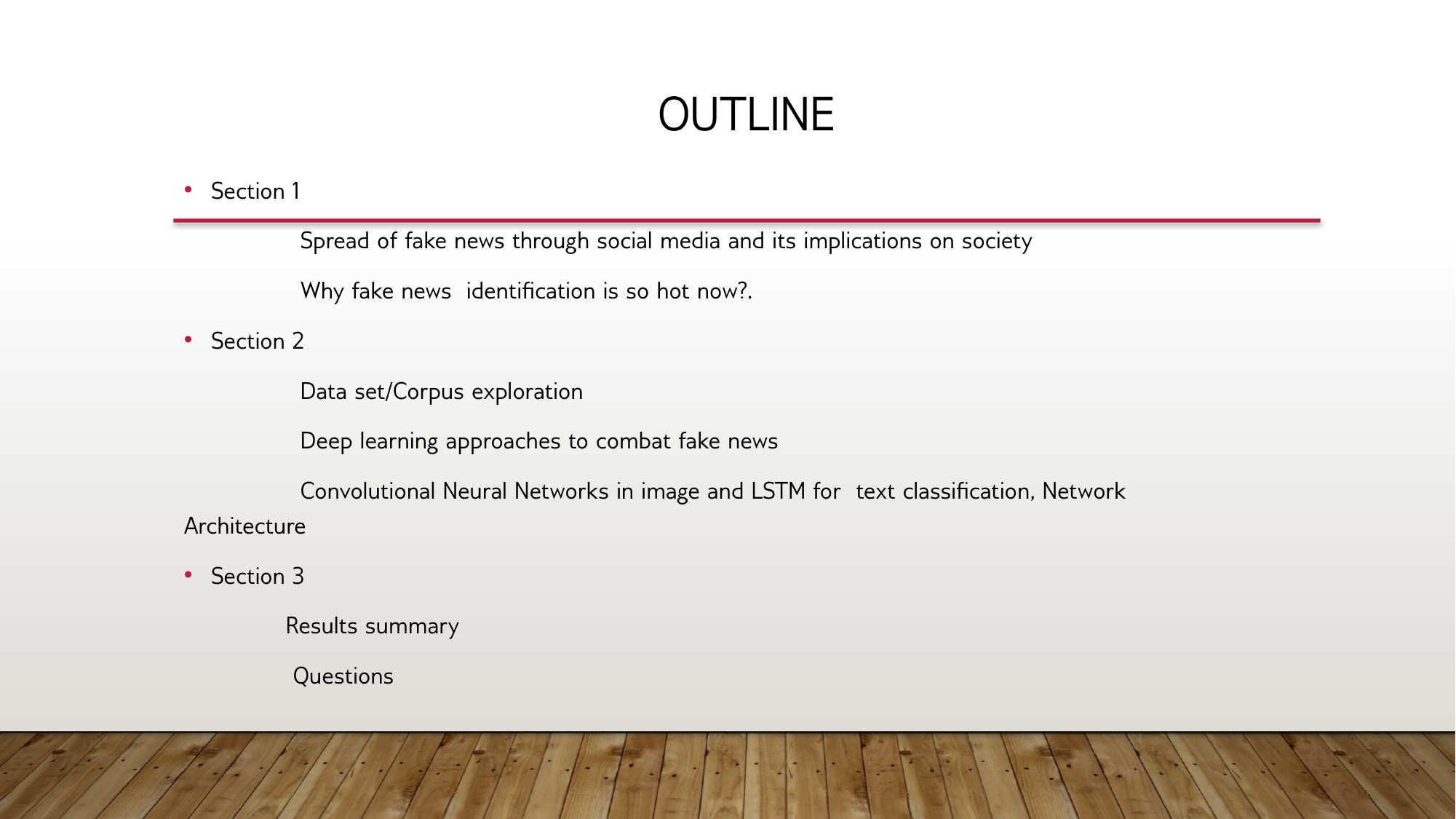

Outline
Section 1
                Spread of fake news through social media and its implications on society
                Why fake news  identification is so hot now?.
Section 2
                Data set/Corpus exploration
                Deep learning approaches to combat fake news
                Convolutional Neural Networks in image and LSTM for  text classification, Network                  Architecture
Section 3
              Results summary
               Questions